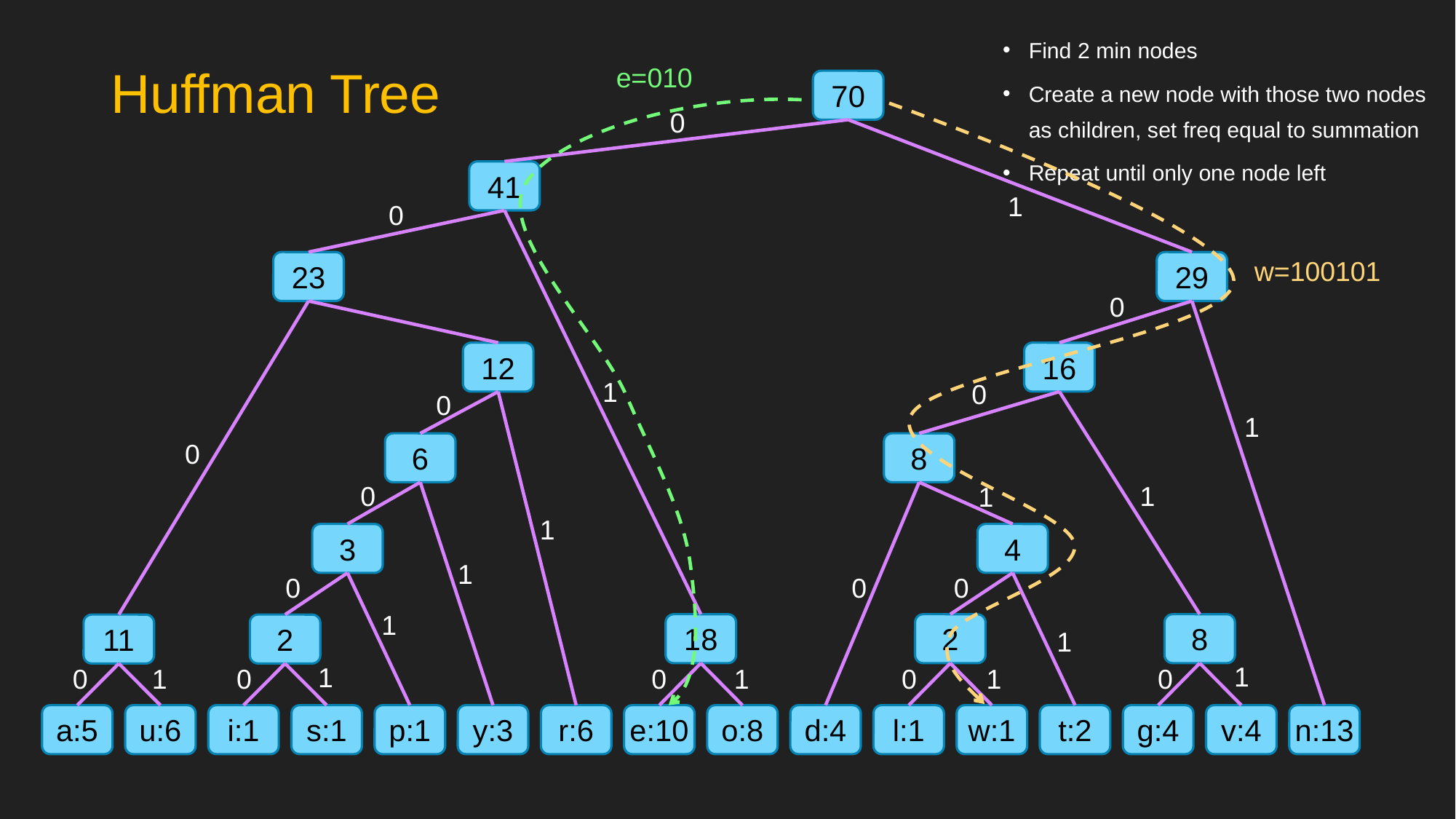

Find 2 min nodes
Create a new node with those two nodes as children, set freq equal to summation
Repeat until only one node left
# Huffman Tree
e=010
70

0

41
1
0
w=100101
23
29
0
12
16
1
0
0
1
0
6
8
1
0
1
1
3
4
1
0
0
0
1
18
2
8
11
2
1
1
1
0
0
0
0
0
1
1
1
a:5
u:6
i:1
s:1
p:1
y:3
r:6
e:10
o:8
d:4
l:1
w:1
t:2
g:4
v:4
n:13